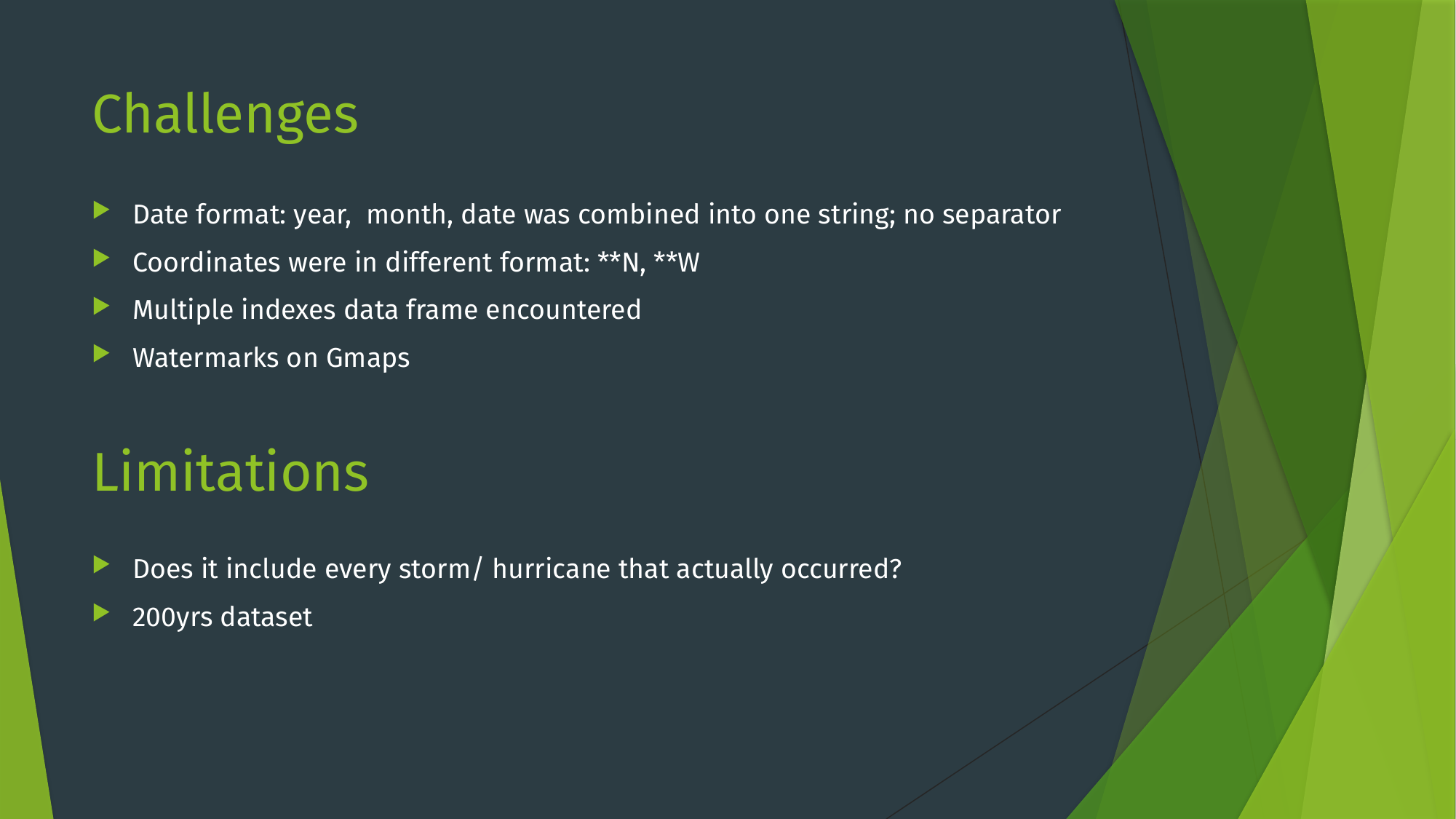

# Challenges
Date format: year,  month, date was combined into one string; no separator
Coordinates were in different format: **N, **W
Multiple indexes data frame encountered
Watermarks on Gmaps

Limitations
Does it include every storm/ hurricane that actually occurred?
200yrs dataset